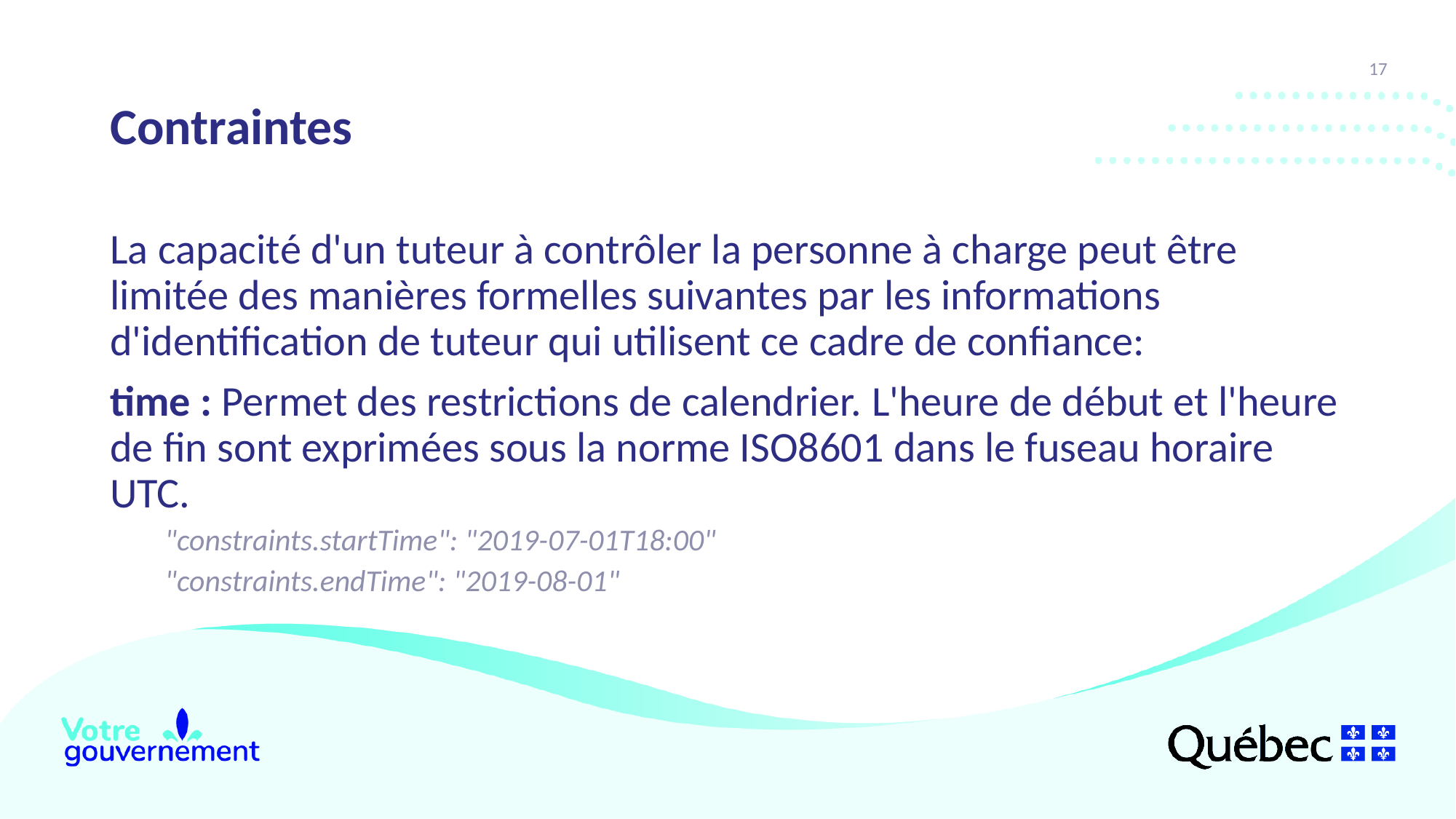

17
# Contraintes
La capacité d'un tuteur à contrôler la personne à charge peut être limitée des manières formelles suivantes par les informations d'identification de tuteur qui utilisent ce cadre de confiance:
time : Permet des restrictions de calendrier. L'heure de début et l'heure de fin sont exprimées sous la norme ISO8601 dans le fuseau horaire UTC.
"constraints.startTime": "2019-07-01T18:00"
"constraints.endTime": "2019-08-01"